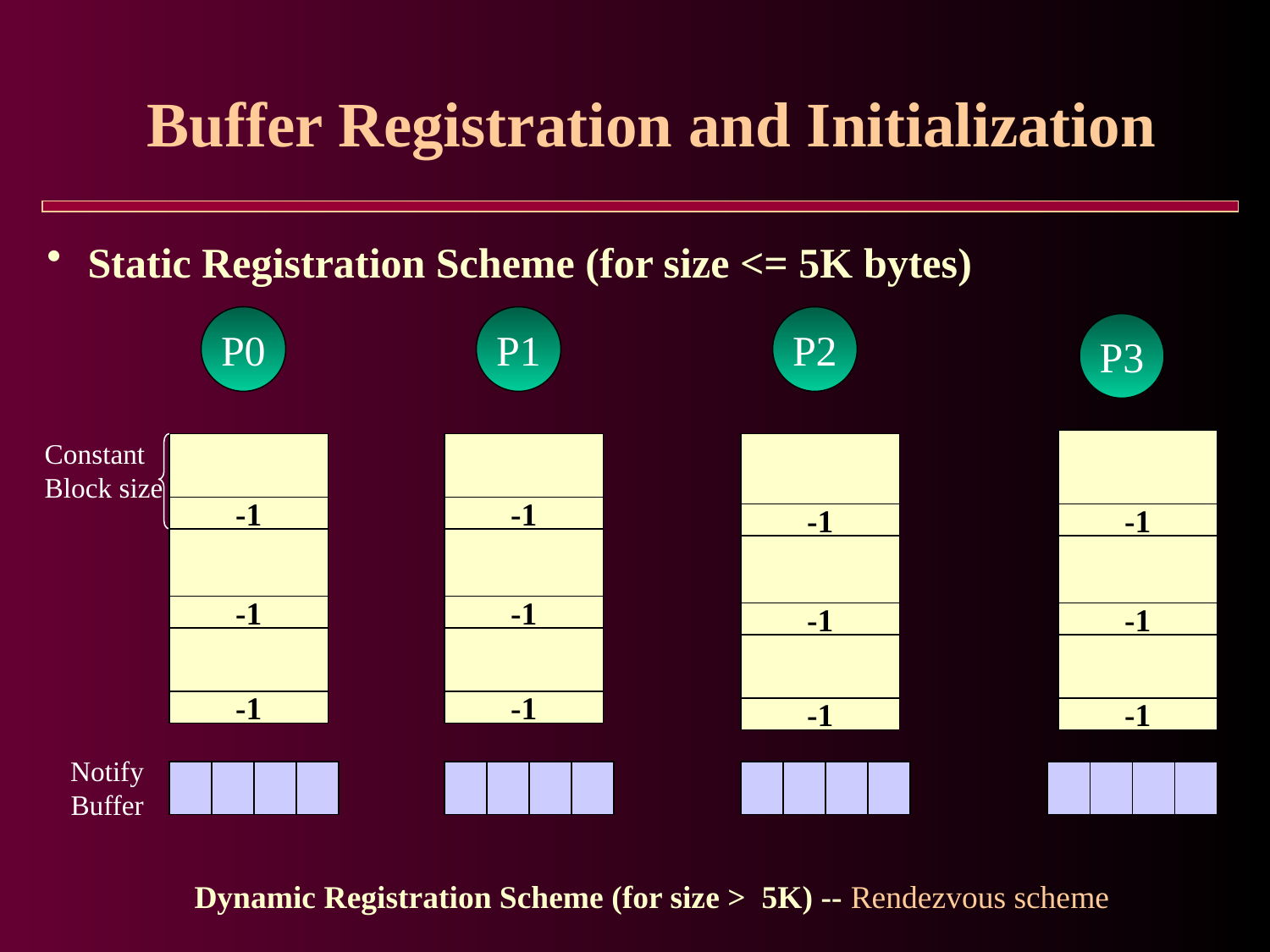

# Buffer Registration and Initialization

 Static Registration Scheme (for size <= 5K bytes)
P0
P1
P2
P3

Constant
Block size

-1
-1
-1
-1

-1
-1
-1
-1

-1
-1
-1
-1
 Notify
 Buffer

Dynamic Registration Scheme (for size >  5K) -- Rendezvous scheme